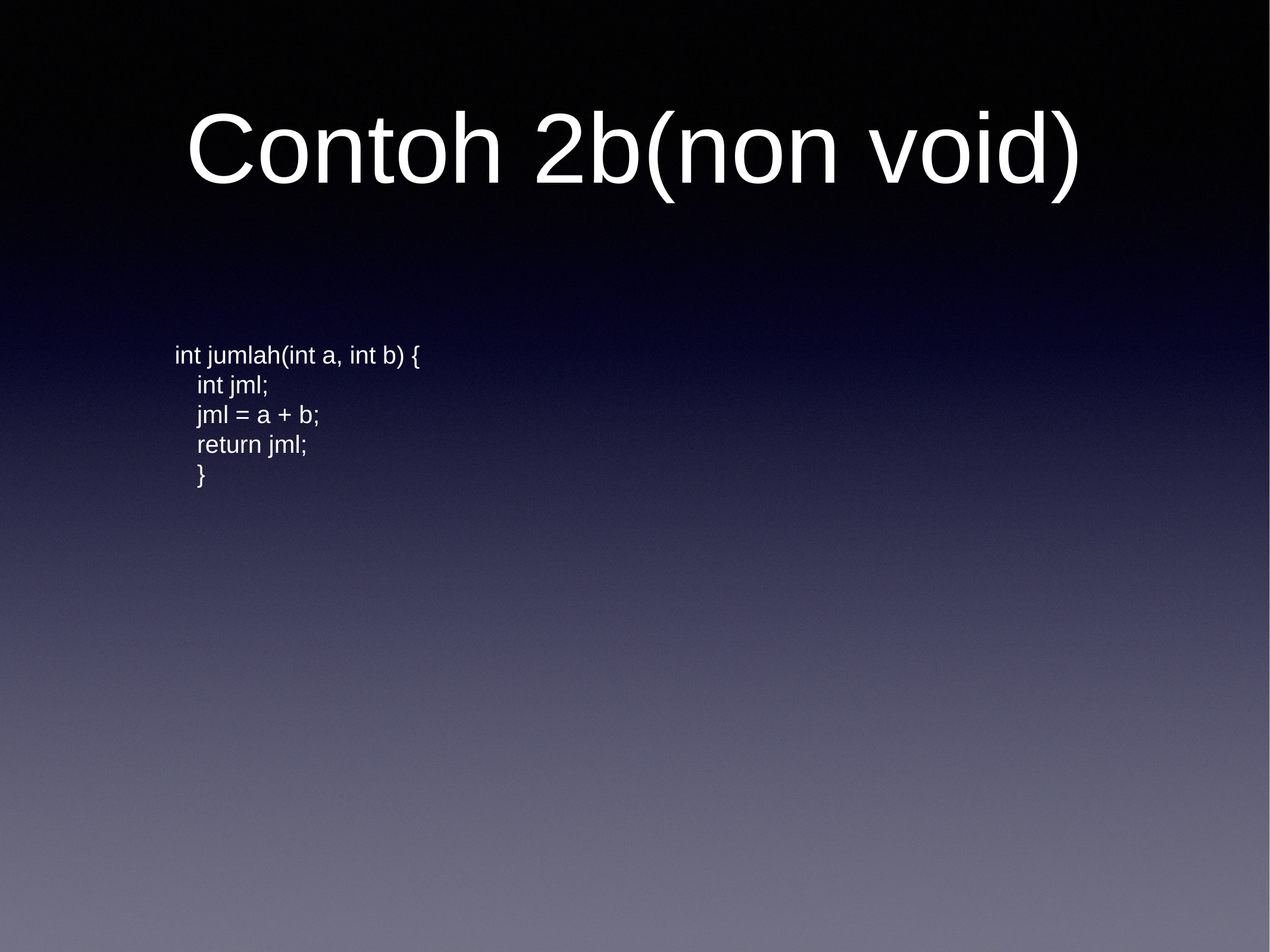

# Contoh 2b(non void)
int jumlah(int a, int b) {
int jml;
jml = a + b;
return jml;
}